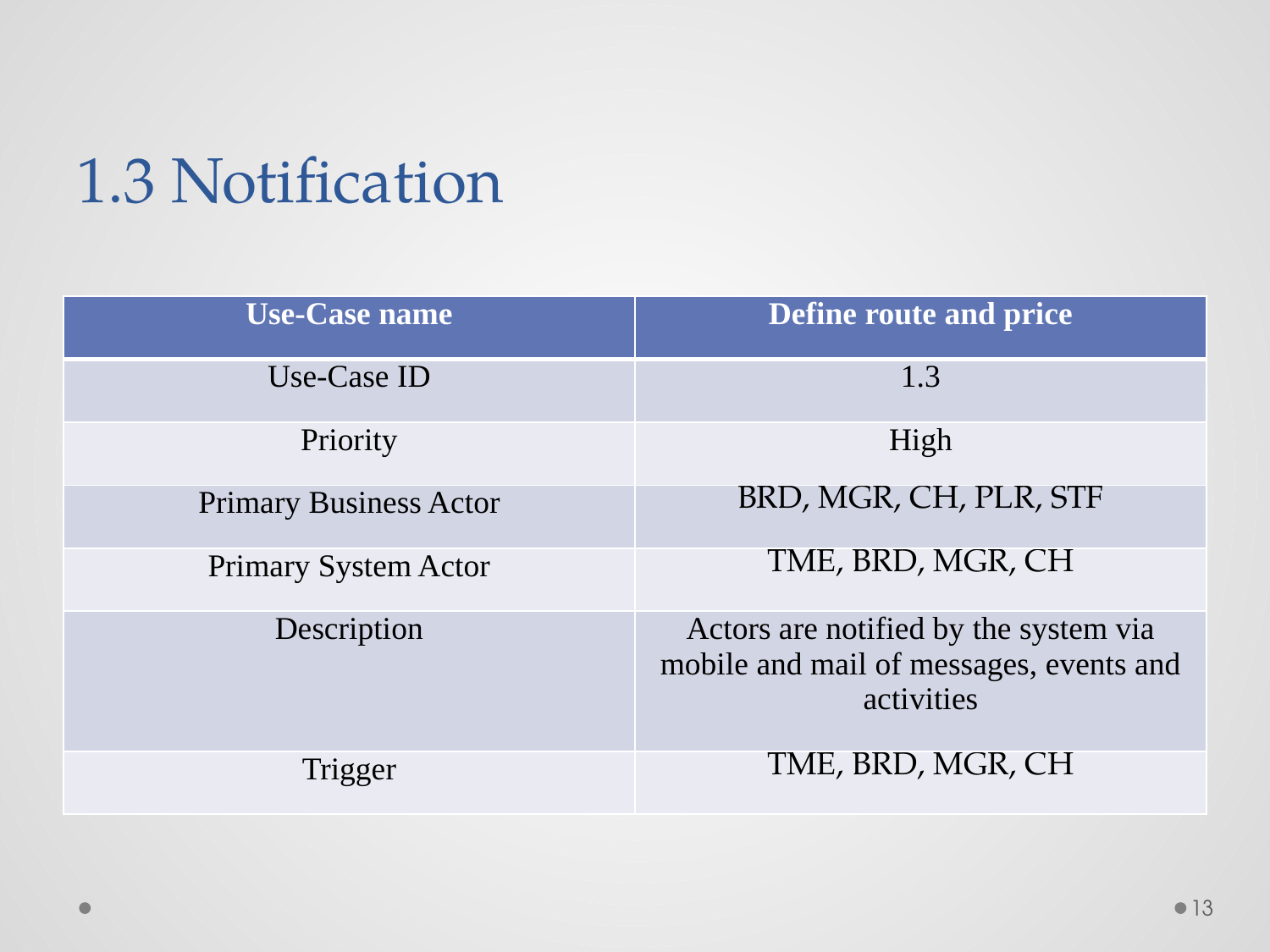

# 1.3 Notification
| Use-Case name | Define route and price |
| --- | --- |
| Use-Case ID | 1.3 |
| Priority | High |
| Primary Business Actor | BRD, MGR, CH, PLR, STF |
| Primary System Actor | TME, BRD, MGR, CH |
| Description | Actors are notified by the system via mobile and mail of messages, events and activities |
| Trigger | TME, BRD, MGR, CH |
13